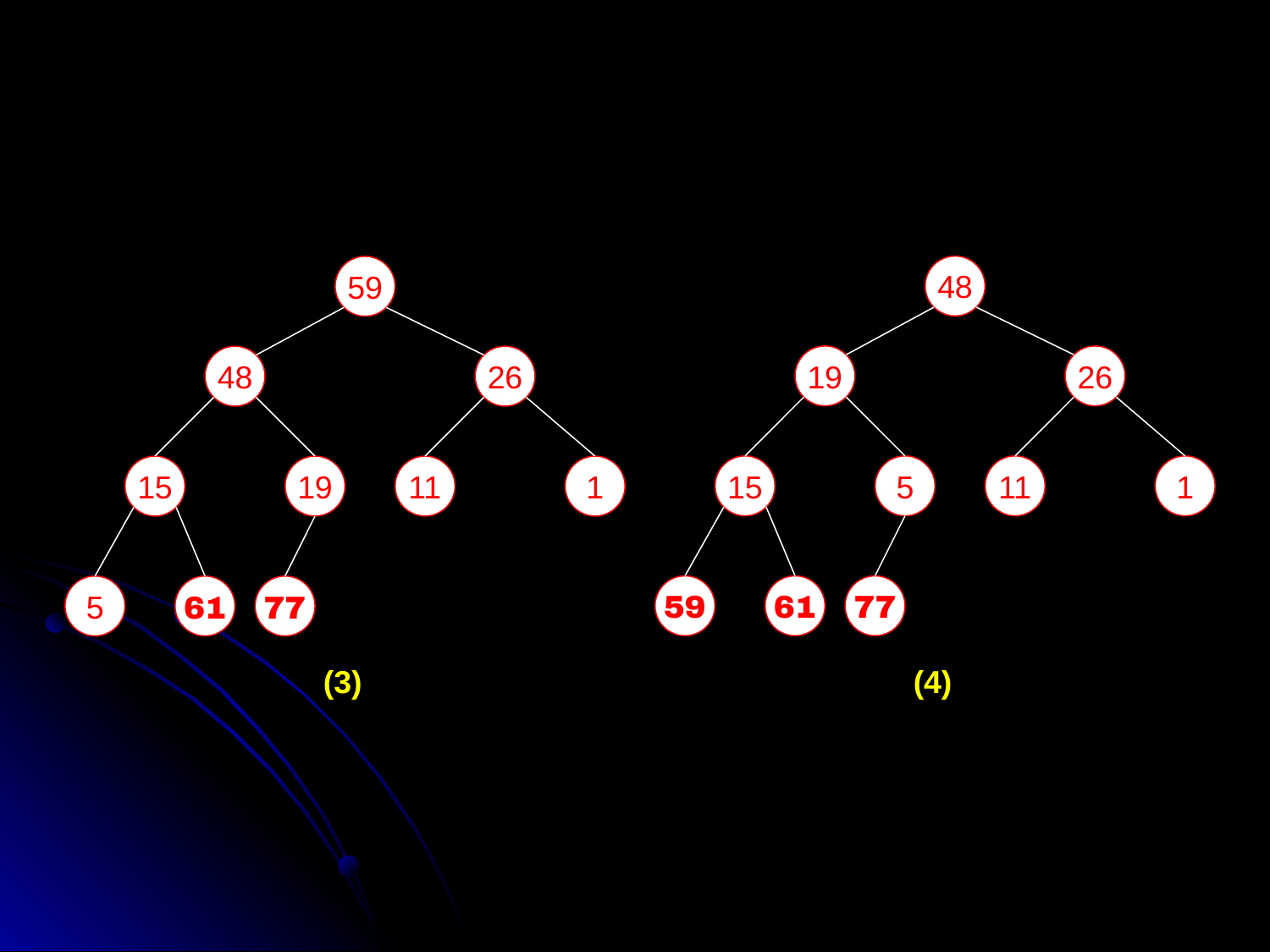

48
19
26
15
5
11
1
59
61
77
59
48
26
15
19
11
1
5
61
77
(4)
(3)